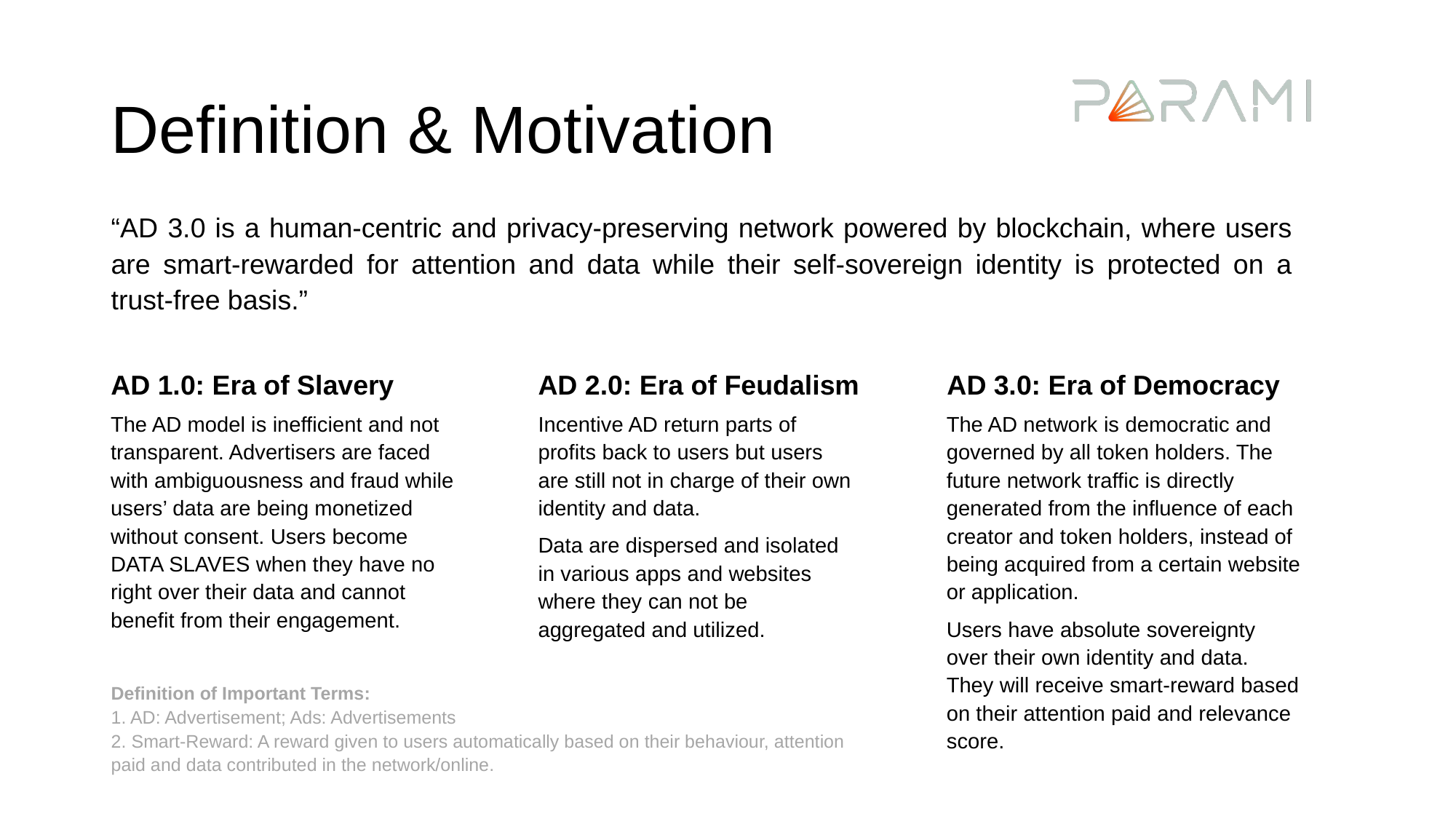

# Definition & Motivation
“AD 3.0 is a human-centric and privacy-preserving network powered by blockchain, where users are smart-rewarded for attention and data while their self-sovereign identity is protected on a trust-free basis.”
AD 1.0: Era of Slavery
The AD model is inefficient and not transparent. Advertisers are faced with ambiguousness and fraud while users’ data are being monetized without consent. Users become DATA SLAVES when they have no right over their data and cannot benefit from their engagement.
AD 2.0: Era of Feudalism
Incentive AD return parts of profits back to users but users are still not in charge of their own identity and data.
Data are dispersed and isolated in various apps and websites where they can not be aggregated and utilized.
AD 3.0: Era of Democracy
The AD network is democratic and governed by all token holders. The future network traffic is directly generated from the influence of each creator and token holders, instead of being acquired from a certain website or application.
Users have absolute sovereignty over their own identity and data. They will receive smart-reward based on their attention paid and relevance score.
Definition of Important Terms:
1. AD: Advertisement; Ads: Advertisements
2. Smart-Reward: A reward given to users automatically based on their behaviour, attention paid and data contributed in the network/online.